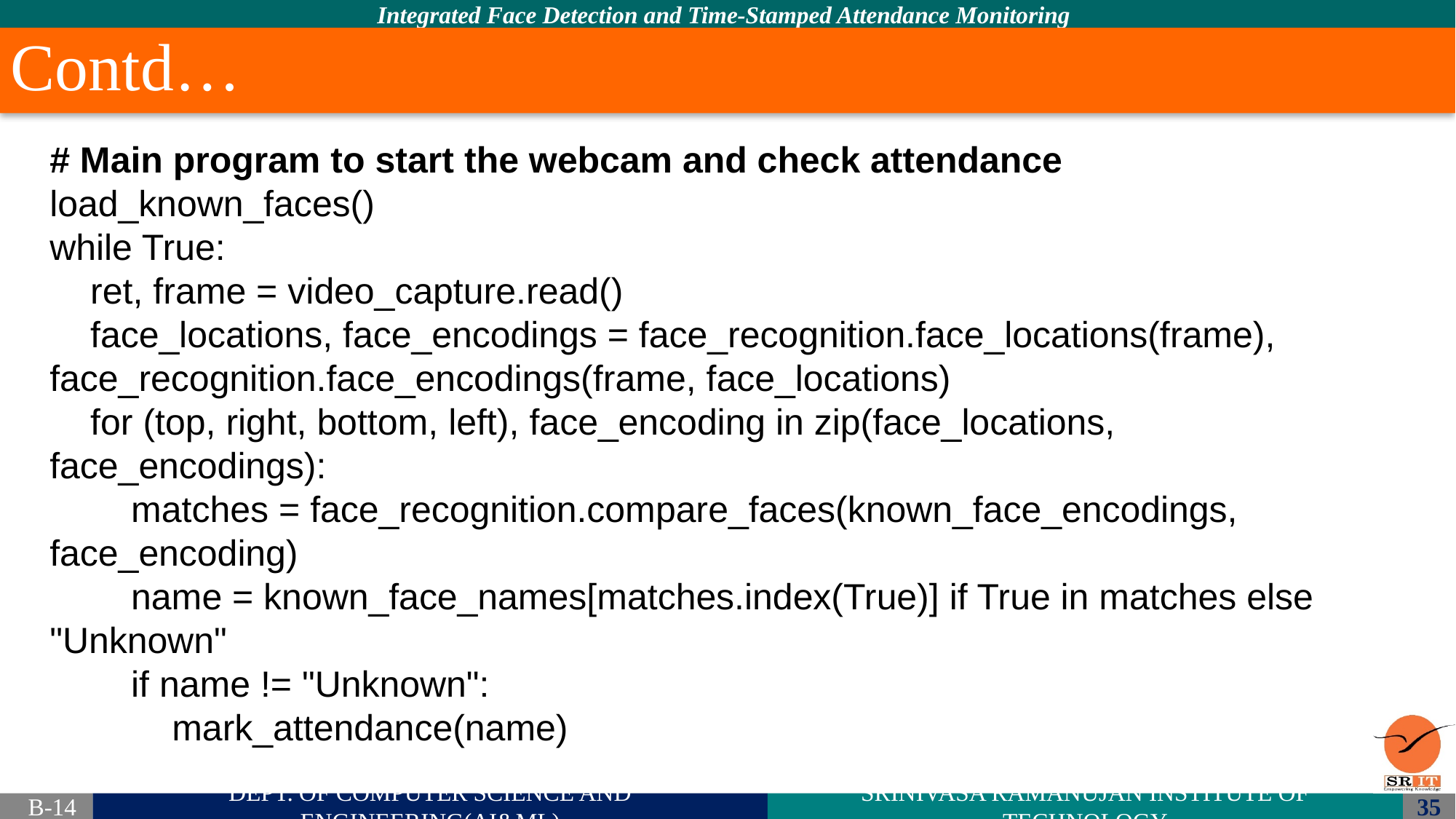

# Contd…

# Main program to start the webcam and check attendance
load_known_faces()
while True:
    ret, frame = video_capture.read()
    face_locations, face_encodings = face_recognition.face_locations(frame), face_recognition.face_encodings(frame, face_locations)
    for (top, right, bottom, left), face_encoding in zip(face_locations, face_encodings):
        matches = face_recognition.compare_faces(known_face_encodings, face_encoding)
        name = known_face_names[matches.index(True)] if True in matches else "Unknown"
        if name != "Unknown":
            mark_attendance(name)